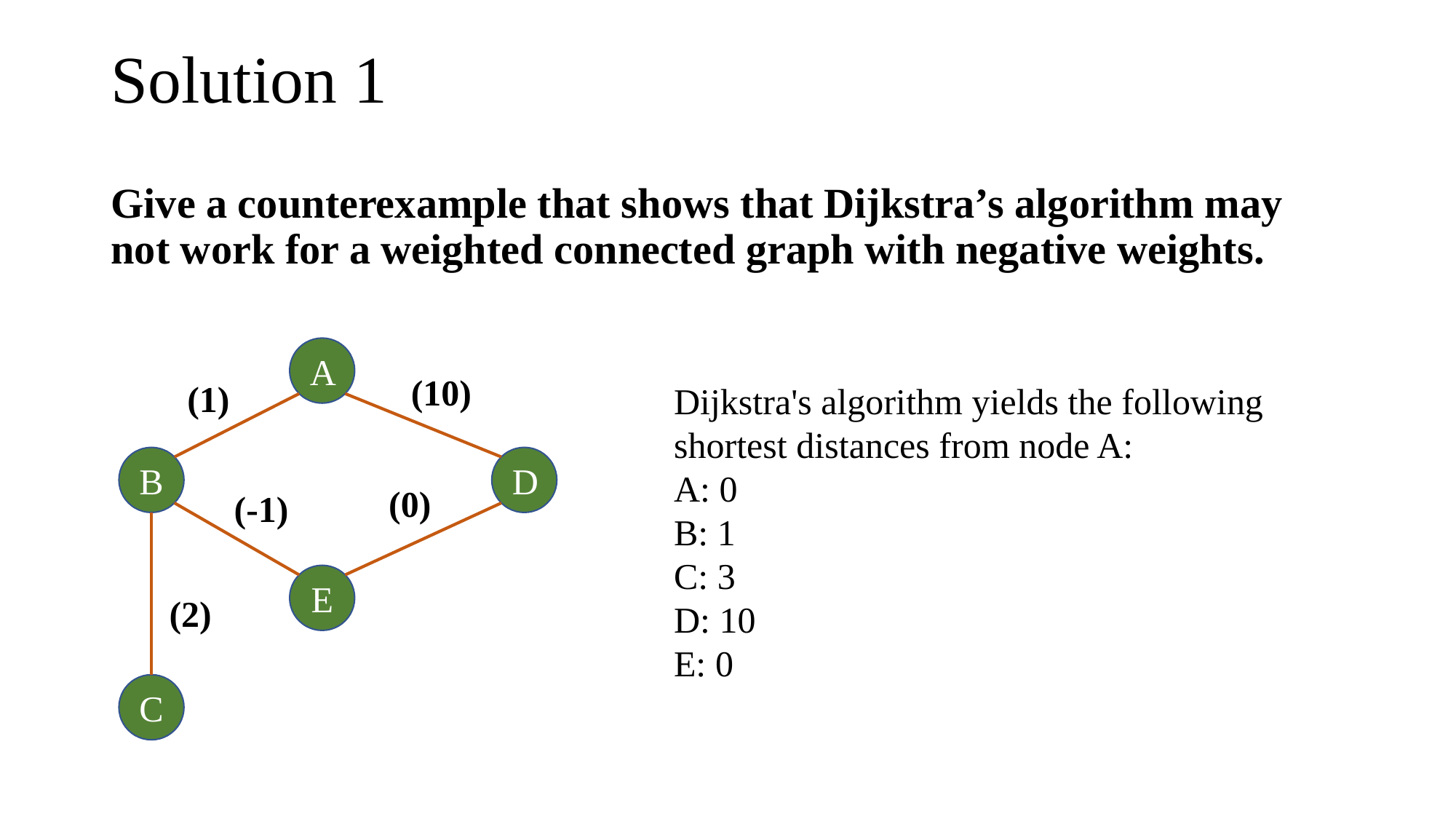

# Solution 1
Give a counterexample that shows that Dijkstra’s algorithm may not work for a weighted connected graph with negative weights.
A
(10)
(1)
Dijkstra's algorithm yields the following shortest distances from node A:
A: 0
B: 1
C: 3
D: 10
E: 0
B
D
(0)
(-1)
E
(2)
C